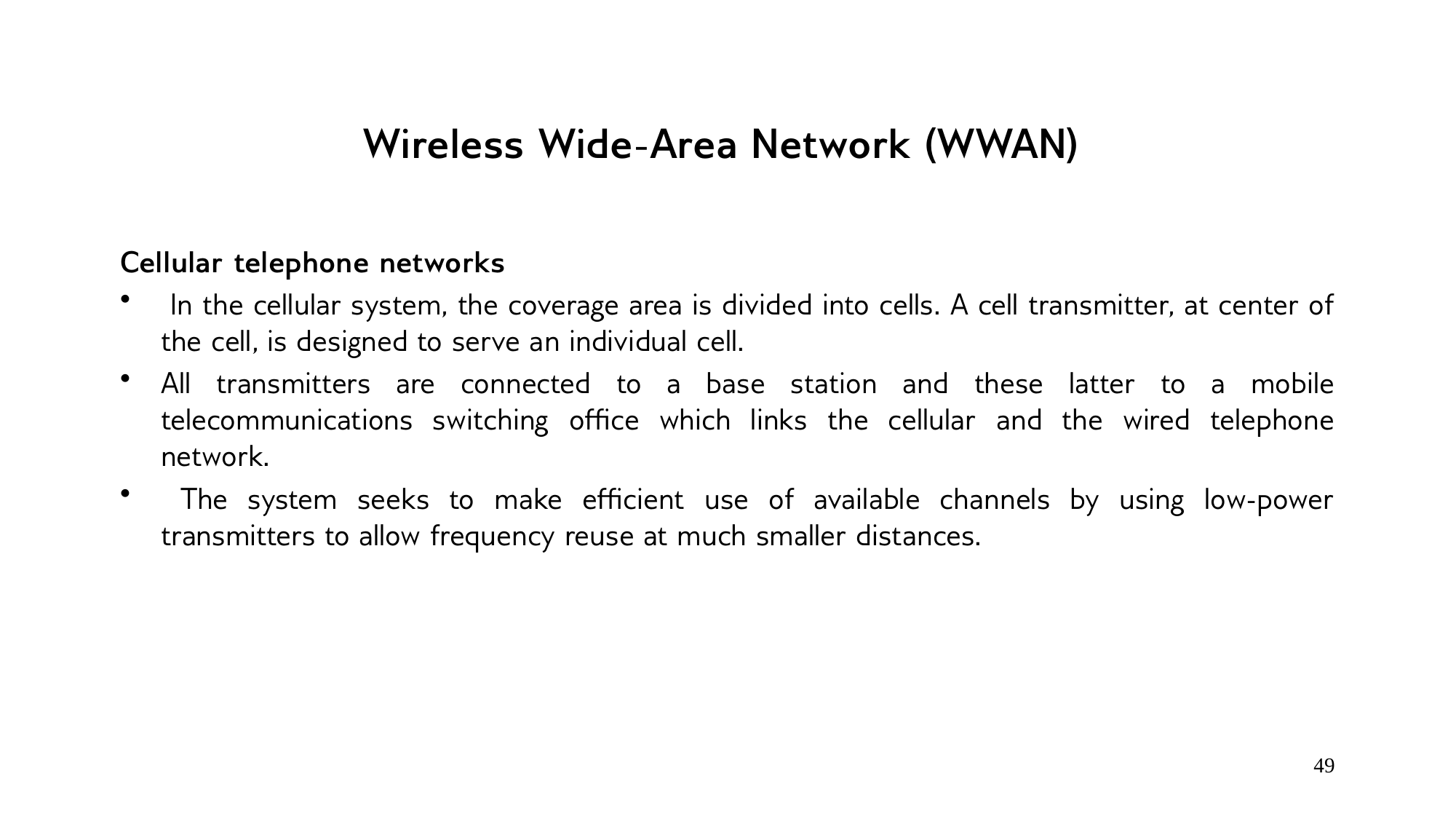

# Wireless Wide-Area Network (WWAN)
Cellular telephone networks
 In the cellular system, the coverage area is divided into cells. A cell transmitter, at center of the cell, is designed to serve an individual cell.
All transmitters are connected to a base station and these latter to a mobile telecommunications switching office which links the cellular and the wired telephone network.
 The system seeks to make efficient use of available channels by using low-power transmitters to allow frequency reuse at much smaller distances.
49